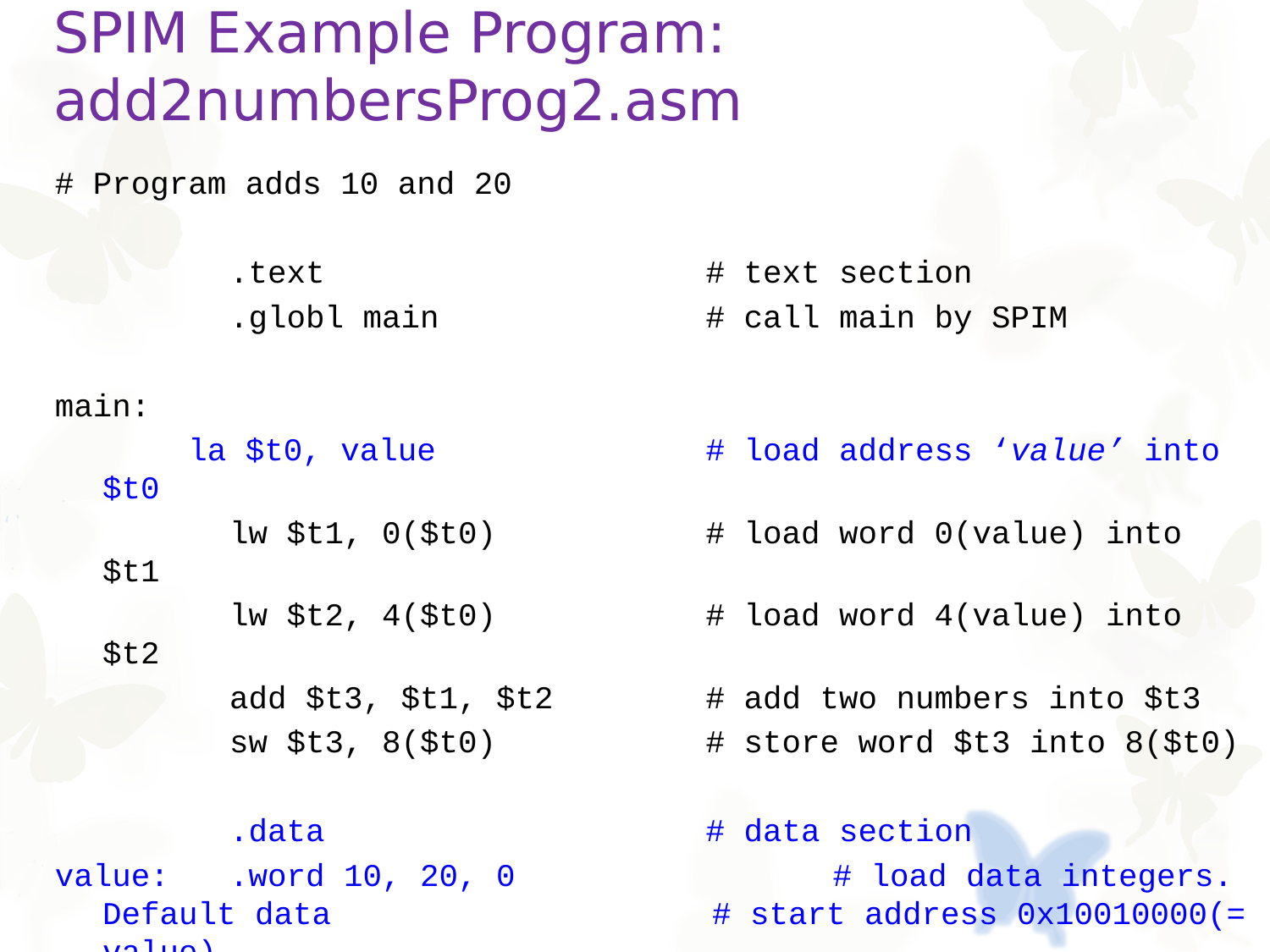

# SPIM Example Program: add2numbersProg2.asm
# Program adds 10 and 20

		.text 			     # text section
		.globl main		     # call main by SPIM

main:
       la $t0, value		     # load address ‘value’ into $t0
		lw $t1, 0($t0)	     # load word 0(value) into $t1
		lw $t2, 4($t0)           # load word 4(value) into $t2
		add $t3, $t1, $t2        # add two numbers into $t3
		sw $t3, 8($t0)	     # store word $t3 into 8($t0)

		.data			     # data section
value:	.word 10, 20, 0     	     # load data integers. Default data                    # start address 0x10010000(= value)